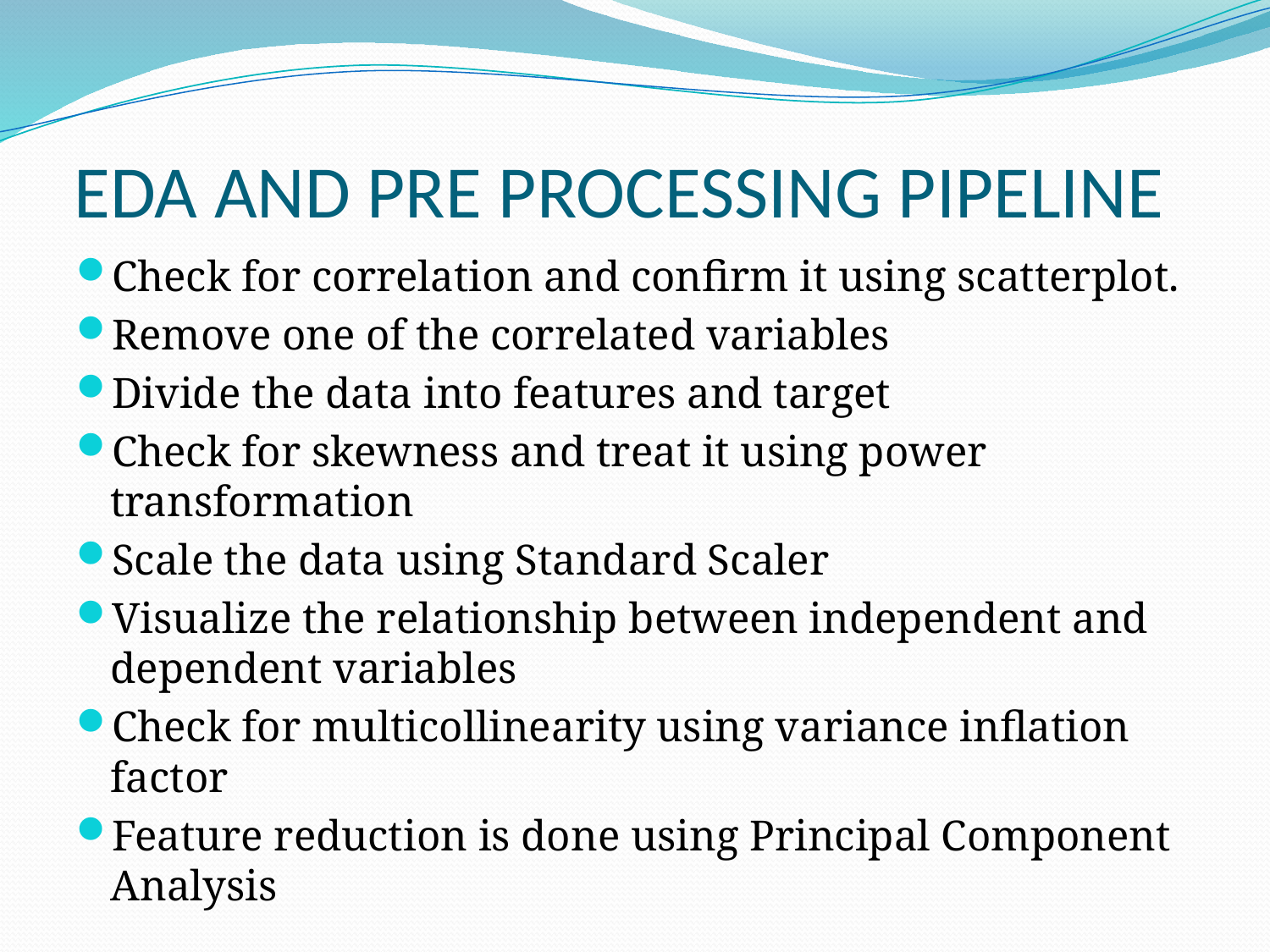

# EDA AND PRE PROCESSING PIPELINE
Check for correlation and confirm it using scatterplot.
Remove one of the correlated variables
Divide the data into features and target
Check for skewness and treat it using power transformation
Scale the data using Standard Scaler
Visualize the relationship between independent and dependent variables
Check for multicollinearity using variance inflation factor
Feature reduction is done using Principal Component Analysis